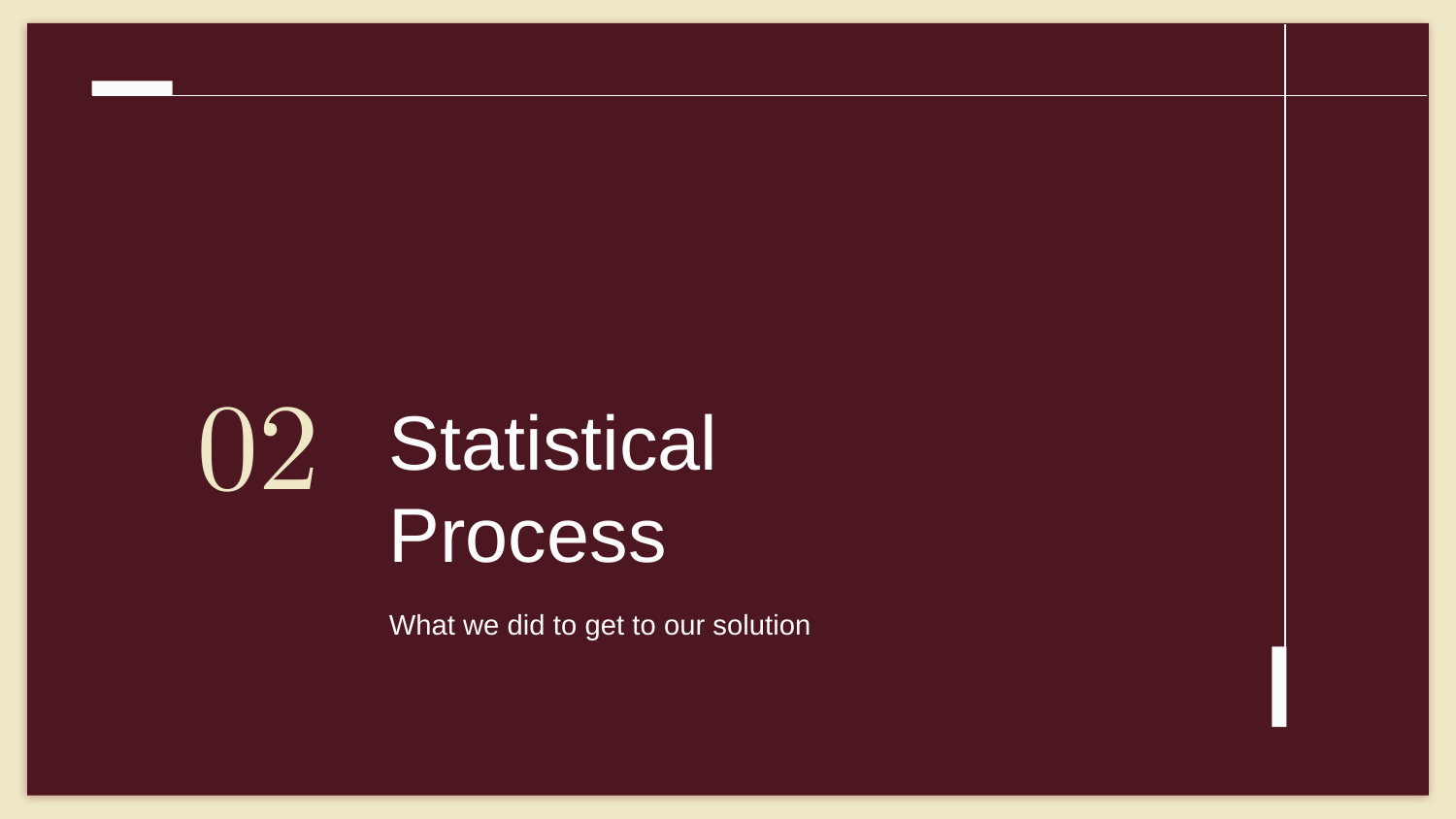

# Statistical Process
02
What we did to get to our solution